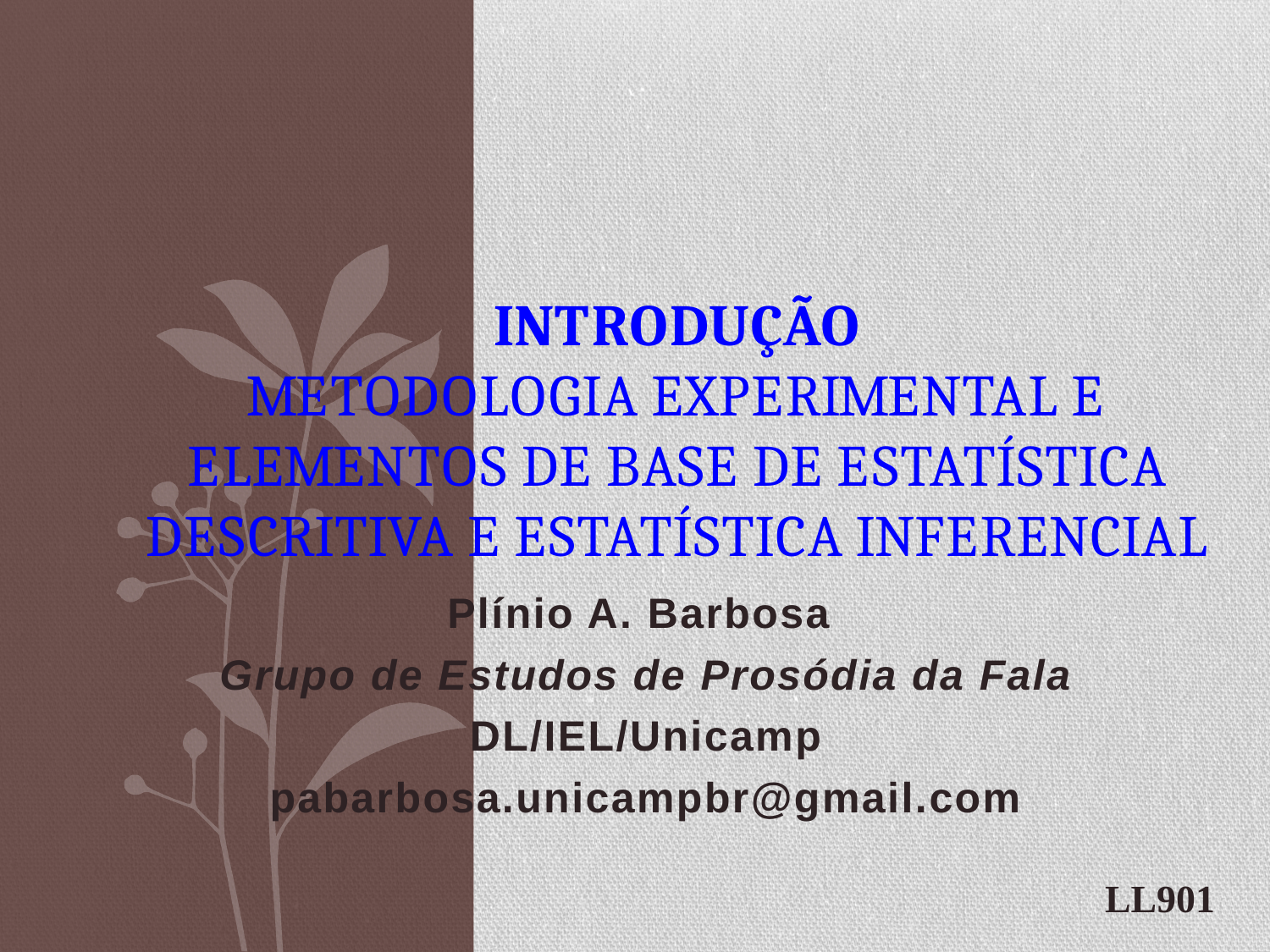

# Introdução Metodologia experimental e elementos de base de Estatística Descritiva e Estatística Inferencial

Plínio A. Barbosa
Grupo de Estudos de Prosódia da Fala
DL/IEL/Unicamp
pabarbosa.unicampbr@gmail.com
LL901